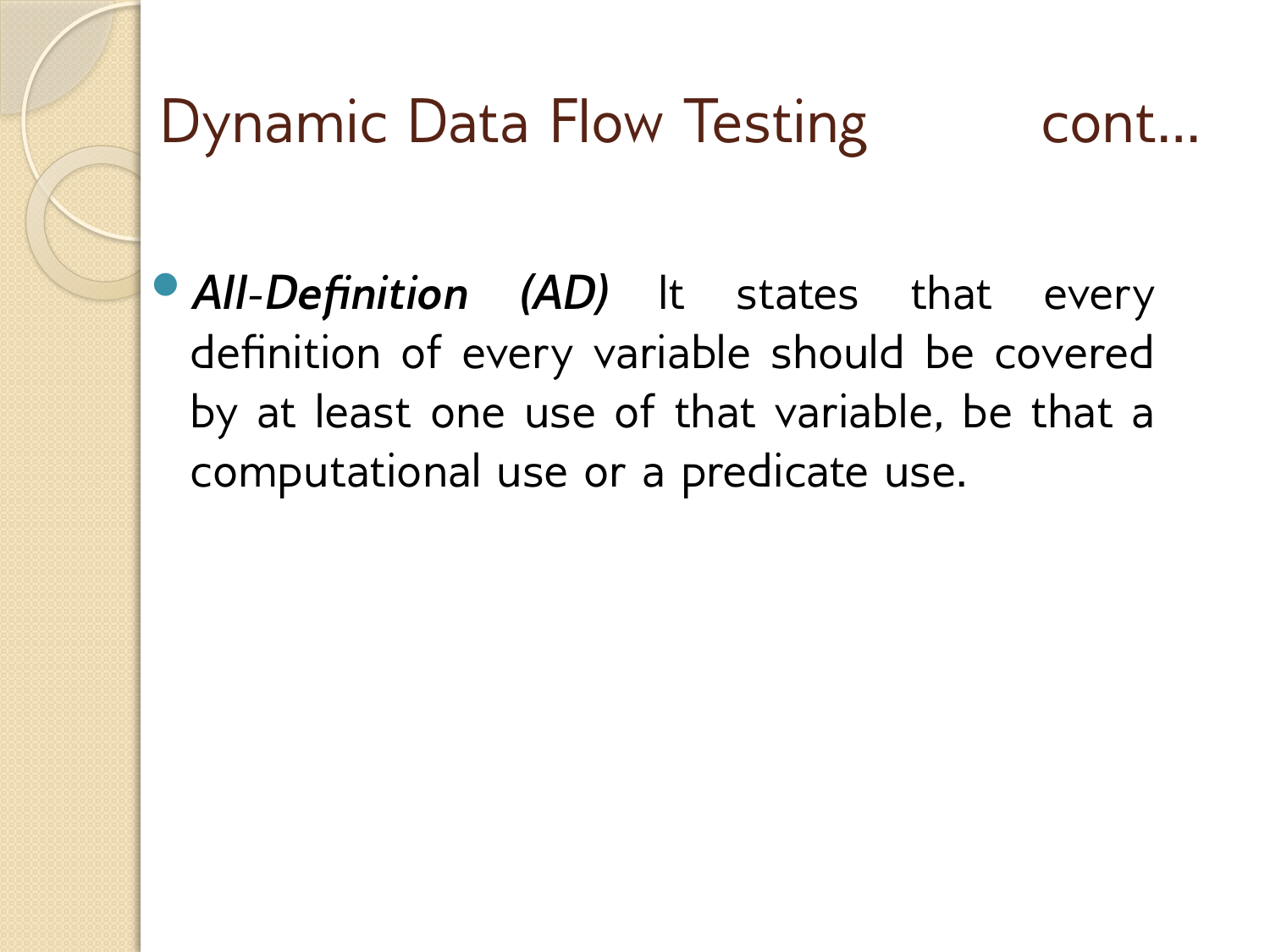

# Dynamic Data Flow Testing         cont…
All-Definition (AD) It states that every definition of every variable should be covered by at least one use of that variable, be that a computational use or a predicate use.